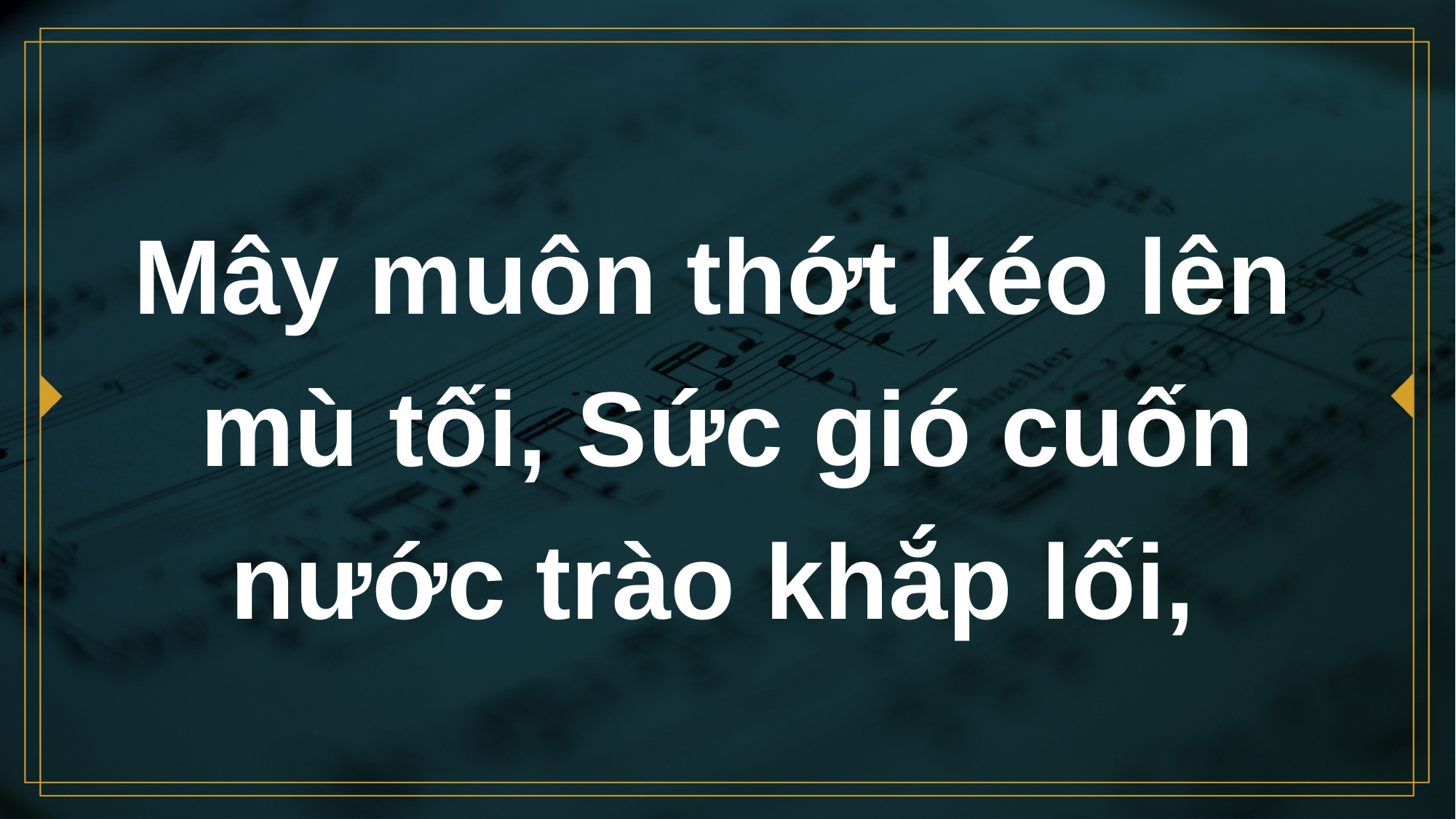

# Mây muôn thớt kéo lên mù tối, Sức gió cuốn nước trào khắp lối,